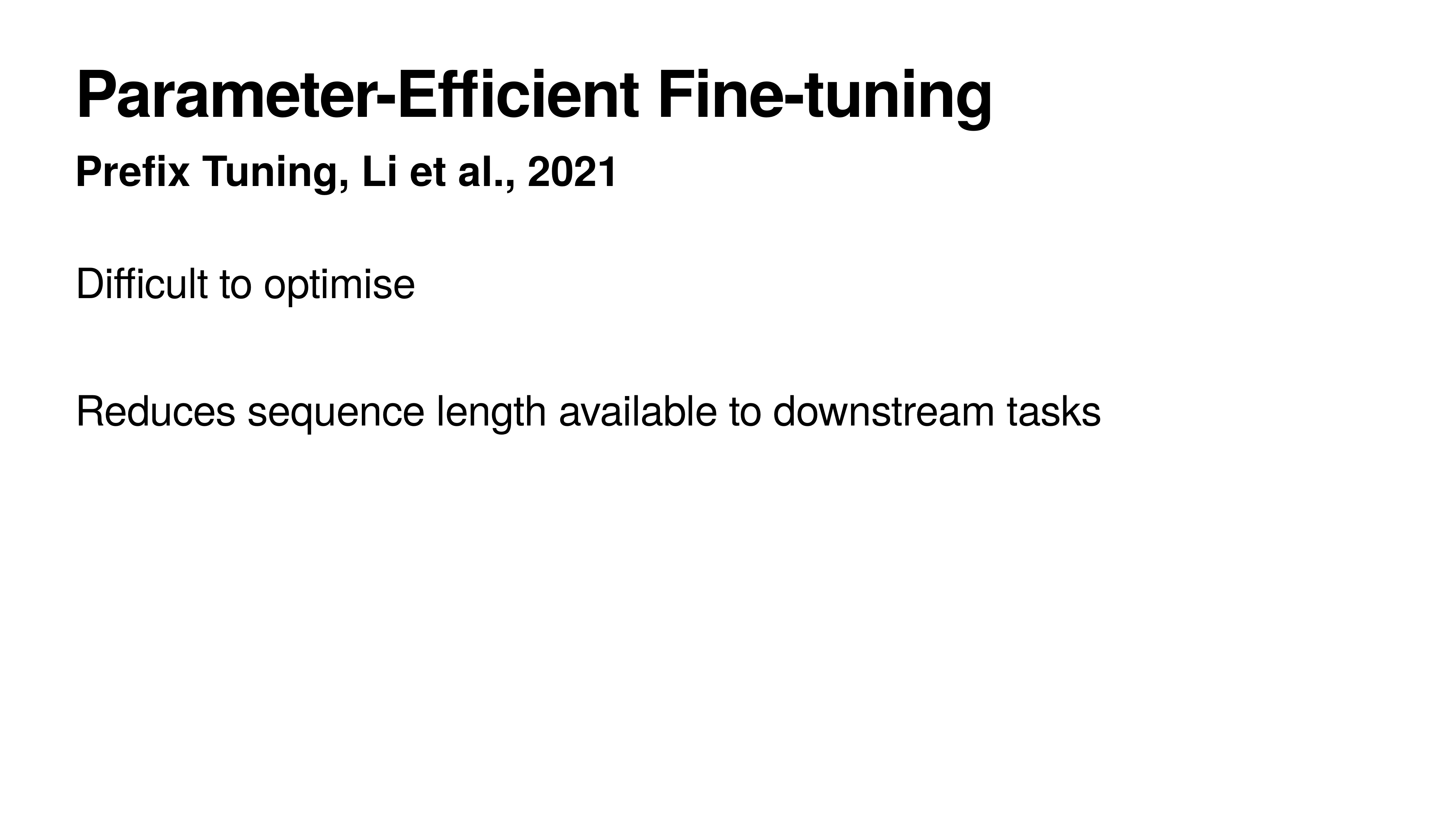

# Parameter-Efficient Fine-tuning
Prefix Tuning, Li et al., 2021
Difficult to optimise

Reduces sequence length available to downstream tasks